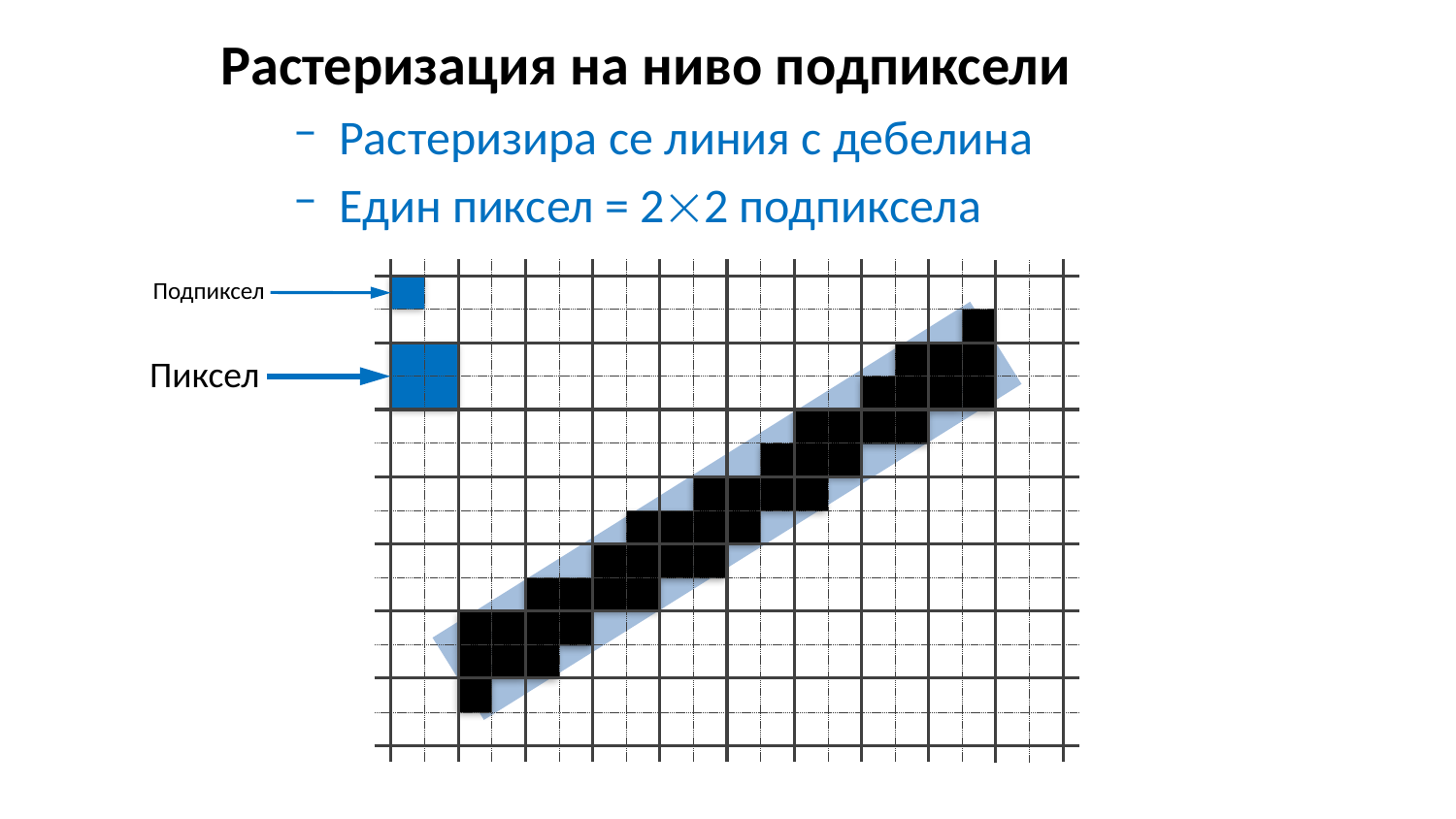

Растеризация на ниво подпиксели
Растеризира се линия с дебелина
Един пиксел = 2×2 подпиксела
Подпиксел

Пиксел